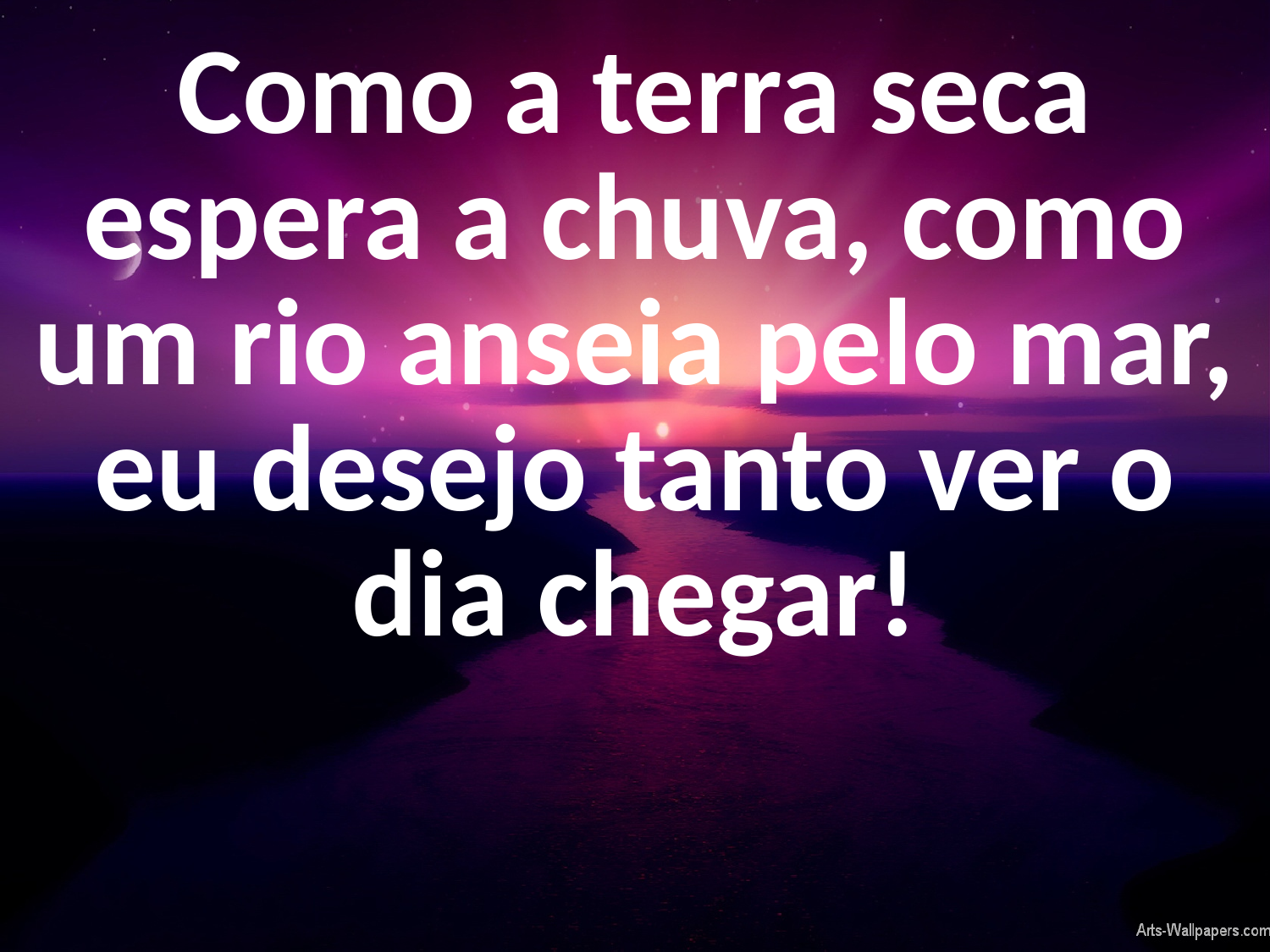

Como a terra seca espera a chuva, como um rio anseia pelo mar, eu desejo tanto ver o dia chegar!